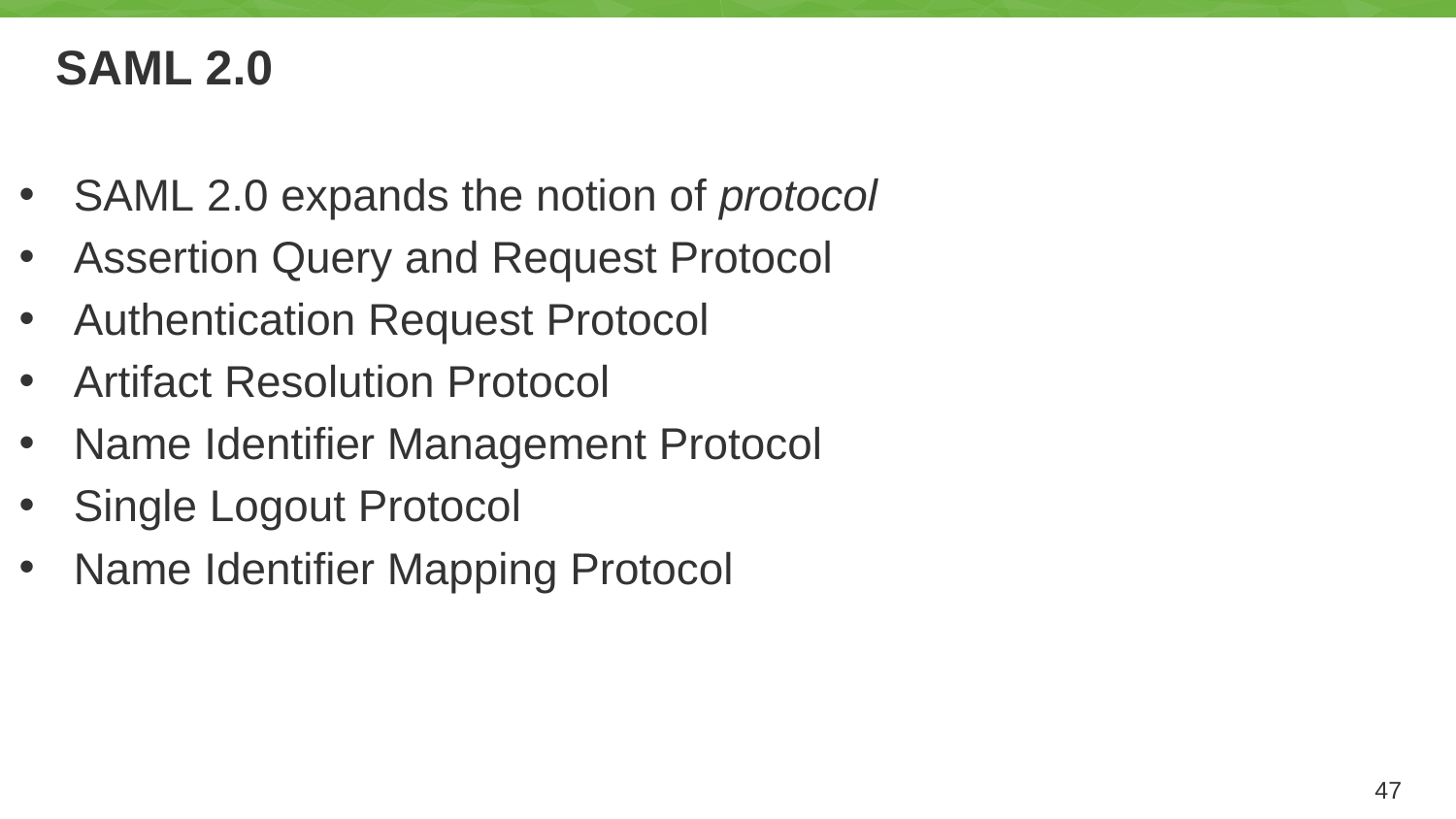

# SAML 2.0
SAML 2.0 expands the notion of protocol
Assertion Query and Request Protocol
Authentication Request Protocol
Artifact Resolution Protocol
Name Identifier Management Protocol
Single Logout Protocol
Name Identifier Mapping Protocol

47